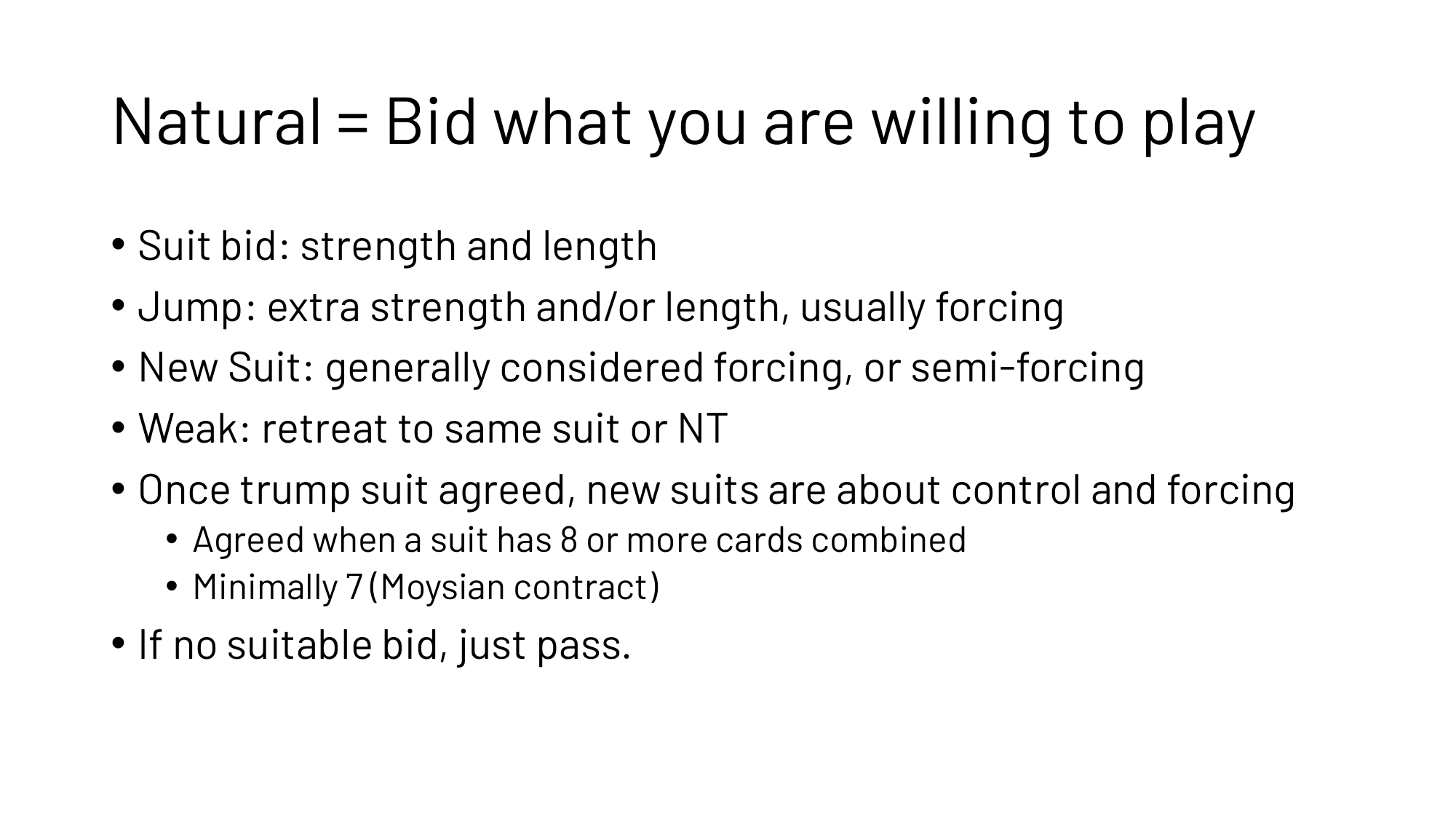

# Natural = Bid what you are willing to play
Suit bid: strength and length
Jump: extra strength and/or length, usually forcing
New Suit: generally considered forcing, or semi-forcing
Weak: retreat to same suit or NT
Once trump suit agreed, new suits are about control and forcing
Agreed when a suit has 8 or more cards combined
Minimally 7 (Moysian contract)
If no suitable bid, just pass.